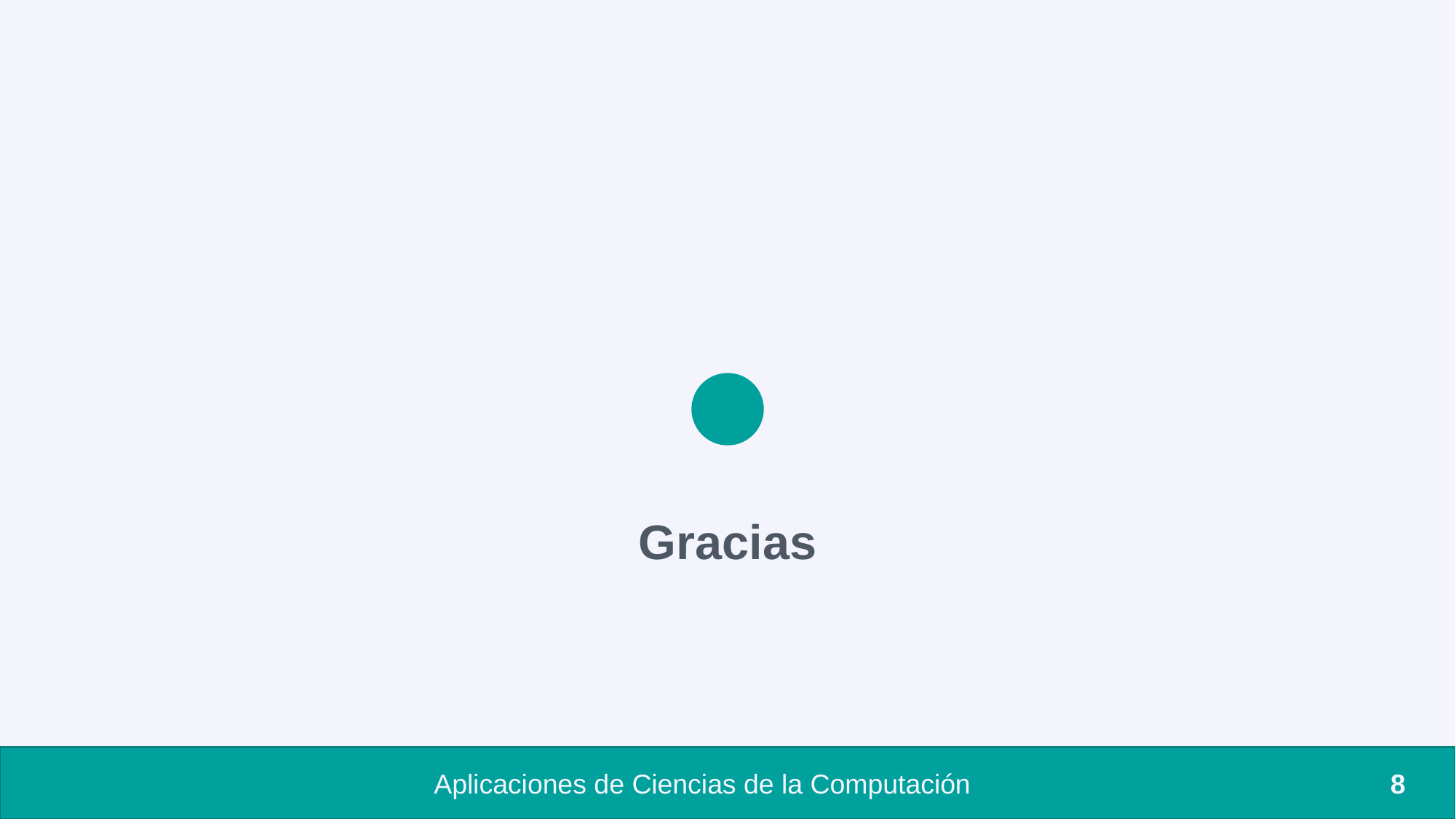

Gracias

Aplicaciones de Ciencias de la Computación
8